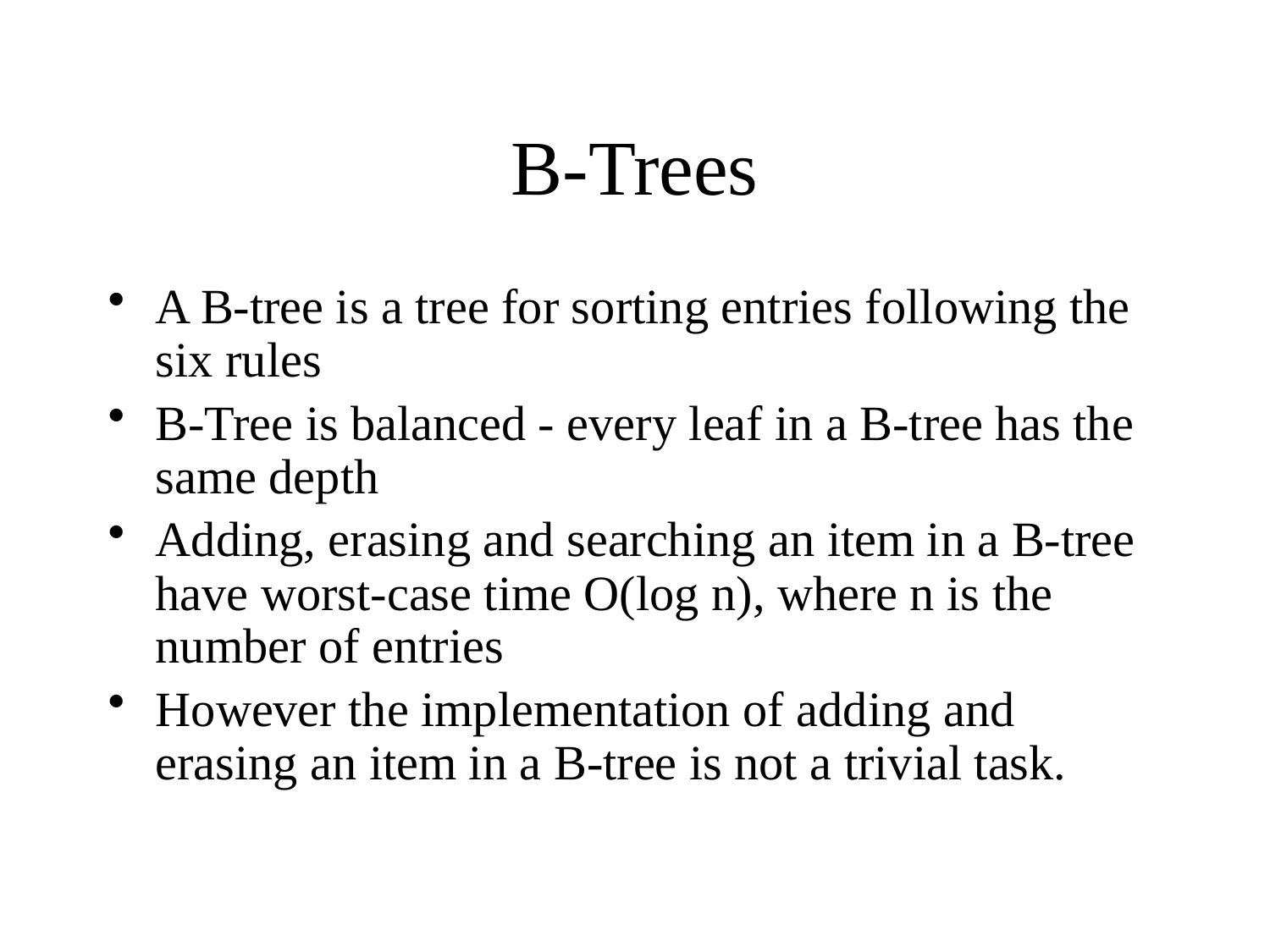

# B-Trees
A B-tree is a tree for sorting entries following the six rules
B-Tree is balanced - every leaf in a B-tree has the same depth
Adding, erasing and searching an item in a B-tree have worst-case time O(log n), where n is the number of entries
However the implementation of adding and erasing an item in a B-tree is not a trivial task.